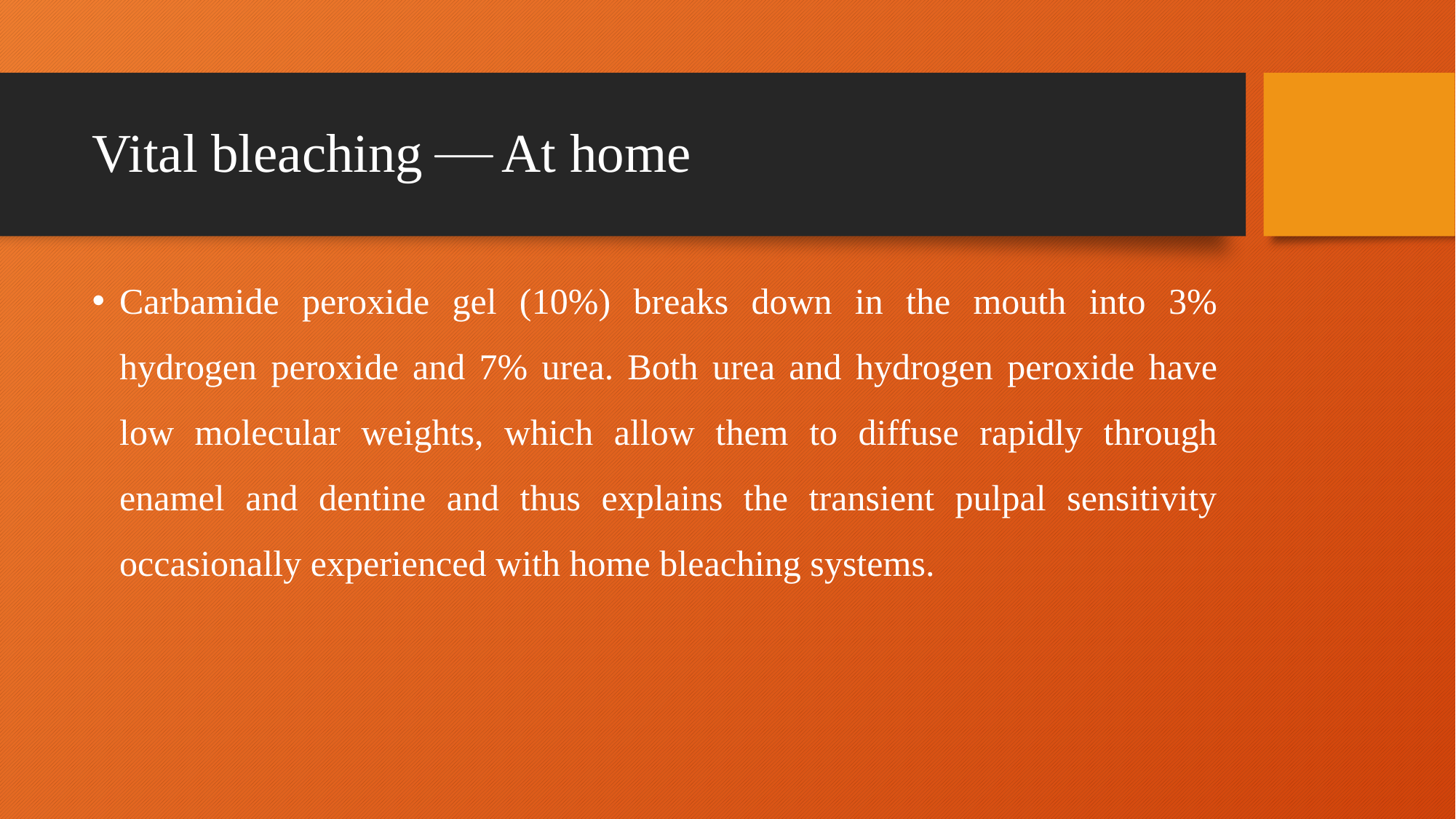

# Vital bleaching ⎯ At home
Carbamide peroxide gel (10%) breaks down in the mouth into 3% hydrogen peroxide and 7% urea. Both urea and hydrogen peroxide have low molecular weights, which allow them to diffuse rapidly through enamel and dentine and thus explains the transient pulpal sensitivity occasionally experienced with home bleaching systems.